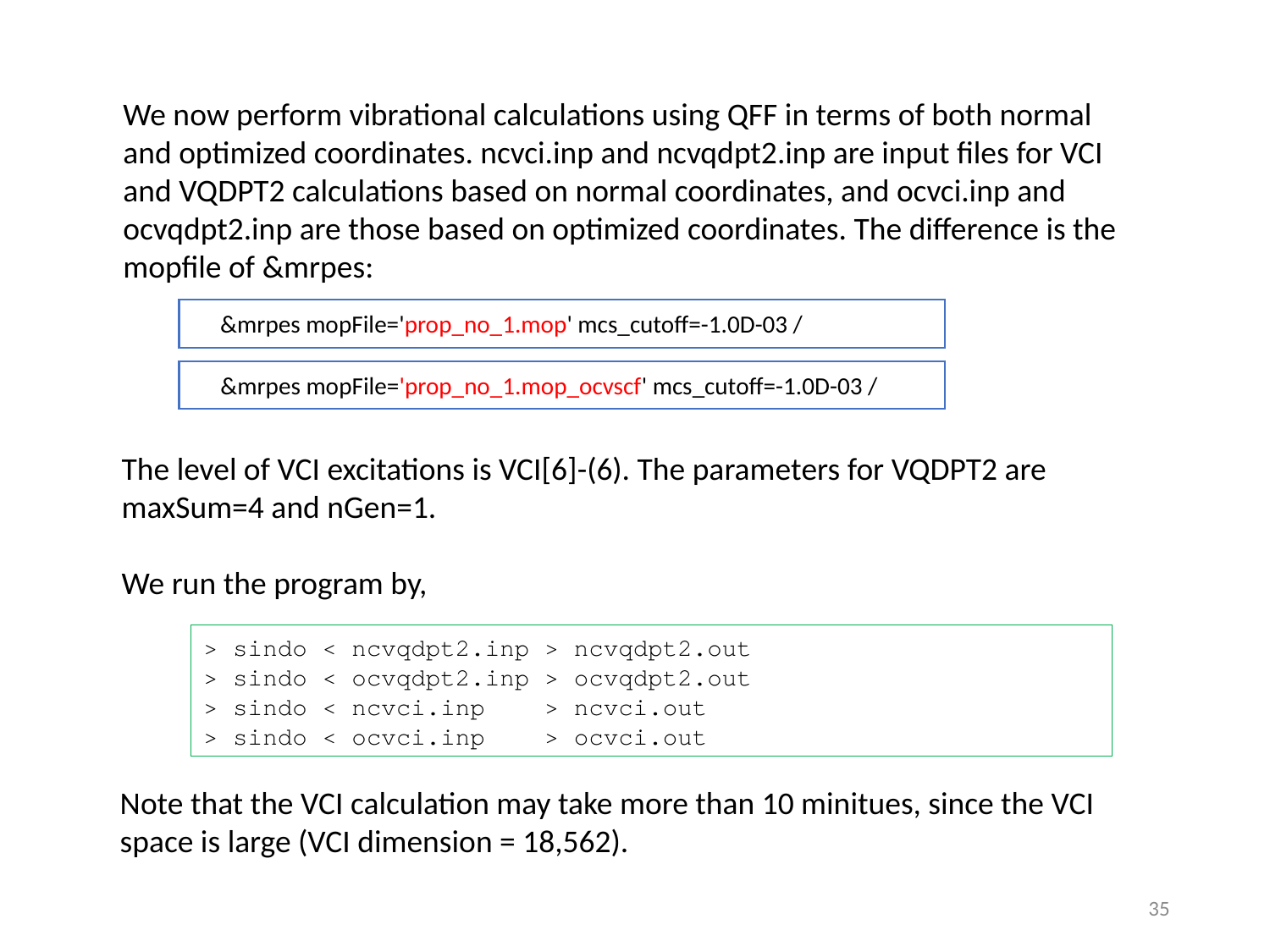

We now perform vibrational calculations using QFF in terms of both normal and optimized coordinates. ncvci.inp and ncvqdpt2.inp are input files for VCI and VQDPT2 calculations based on normal coordinates, and ocvci.inp and ocvqdpt2.inp are those based on optimized coordinates. The difference is the mopfile of &mrpes:

&mrpes mopFile='prop_no_1.mop' mcs_cutoff=-1.0D-03 /

&mrpes mopFile='prop_no_1.mop_ocvscf' mcs_cutoff=-1.0D-03 /
The level of VCI excitations is VCI[6]-(6). The parameters for VQDPT2 are maxSum=4 and nGen=1.

We run the program by,
> sindo < ncvqdpt2.inp > ncvqdpt2.out
> sindo < ocvqdpt2.inp > ocvqdpt2.out
> sindo < ncvci.inp    > ncvci.out
> sindo < ocvci.inp    > ocvci.out
Note that the VCI calculation may take more than 10 minitues, since the VCI space is large (VCI dimension = 18,562).
35